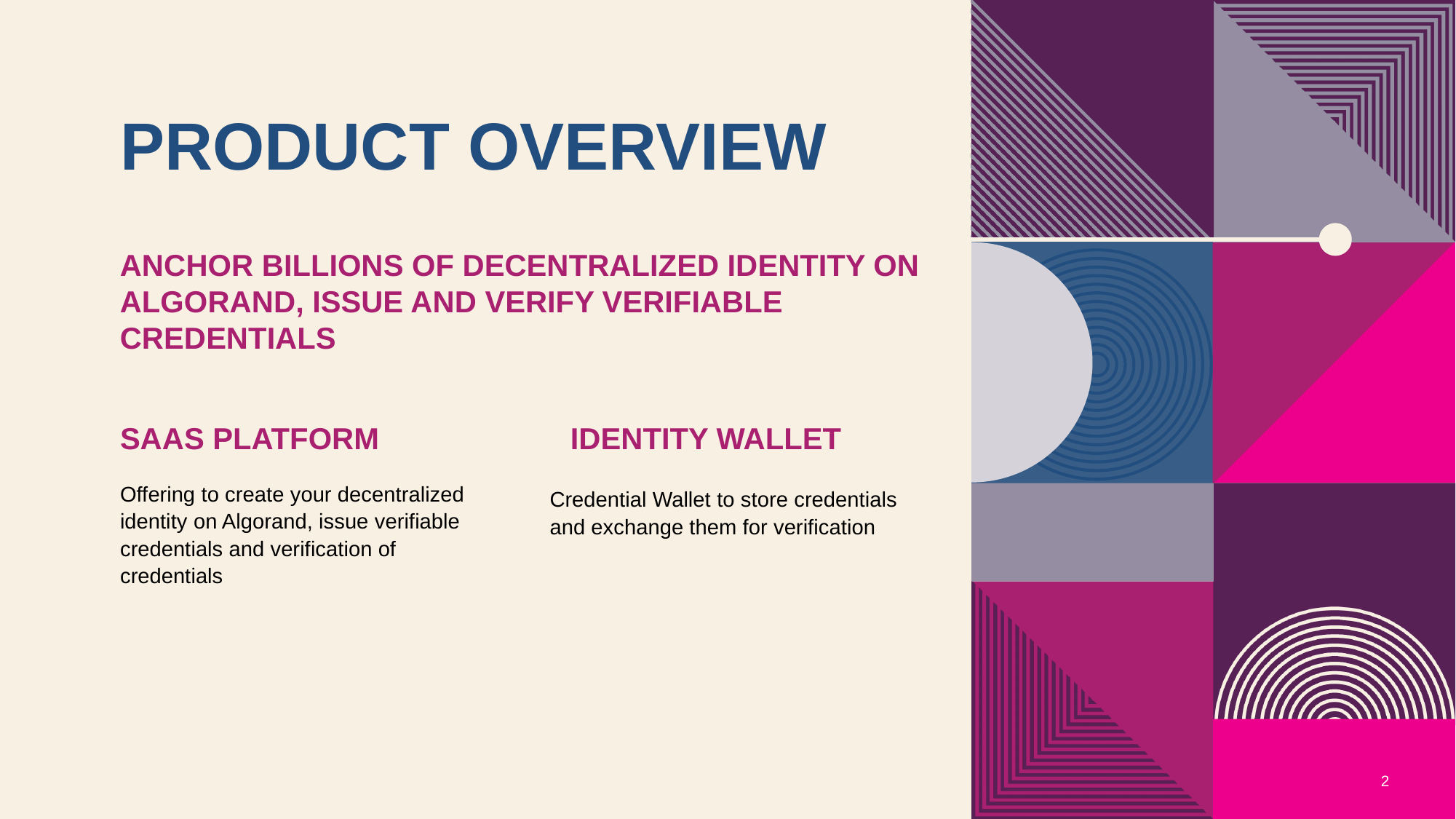

# PRODUCT OVERVIEW
Anchor billions of decentralized identity on Algorand, issue and verify verifiable credentials
SaaS Platform
Identity Wallet
Offering to create your decentralized identity on Algorand, issue verifiable credentials and verification of credentials
Credential Wallet to store credentials and exchange them for verification

2